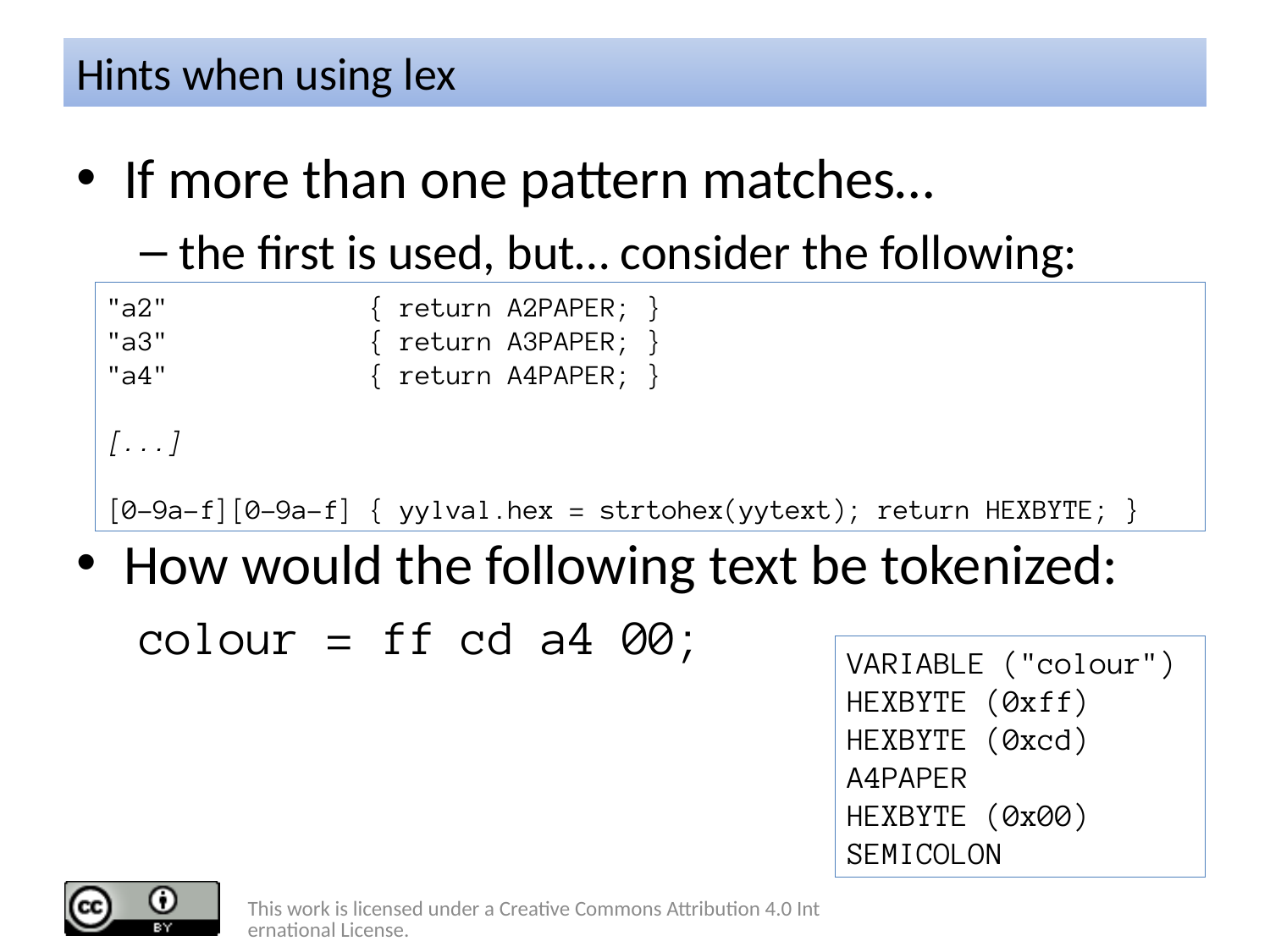

# Hints when using lex
If more than one pattern matches…
the first is used, but… consider the following:

How would the following text be tokenized:
colour = ff cd a4 00;

"a2"             { return A2PAPER; }
"a3"             { return A3PAPER; }
"a4"             { return A4PAPER; }

[...]

[0-9a-f][0-9a-f] { yylval.hex = strtohex(yytext); return HEXBYTE; }
VARIABLE ("colour")
HEXBYTE (0xff)
HEXBYTE (0xcd)
A4PAPER
HEXBYTE (0x00)
SEMICOLON
This work is licensed under a Creative Commons Attribution 4.0 International License.